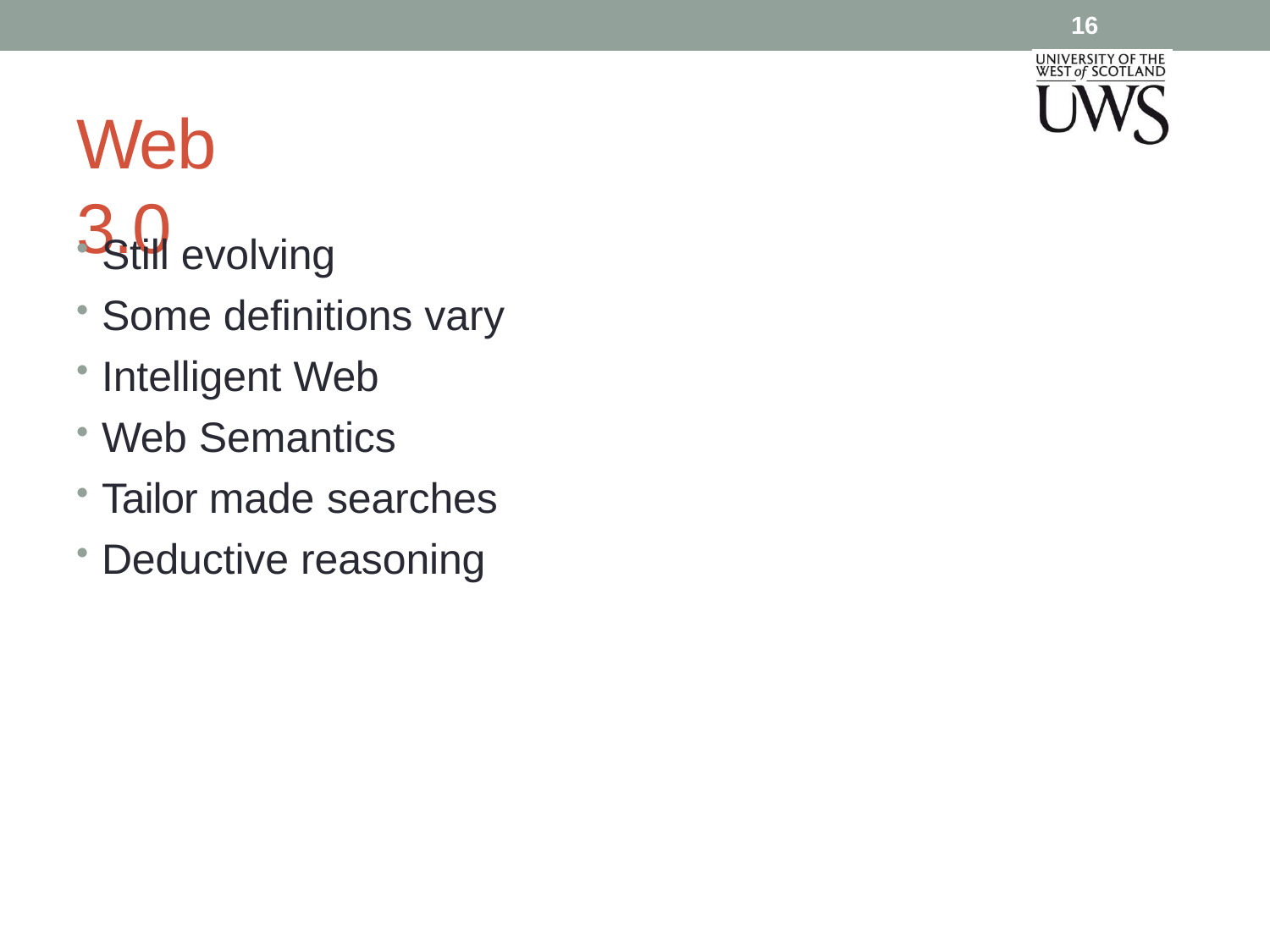

16
# Web 3.0
Still evolving
Some definitions vary
Intelligent Web
Web Semantics
Tailor made searches
Deductive reasoning